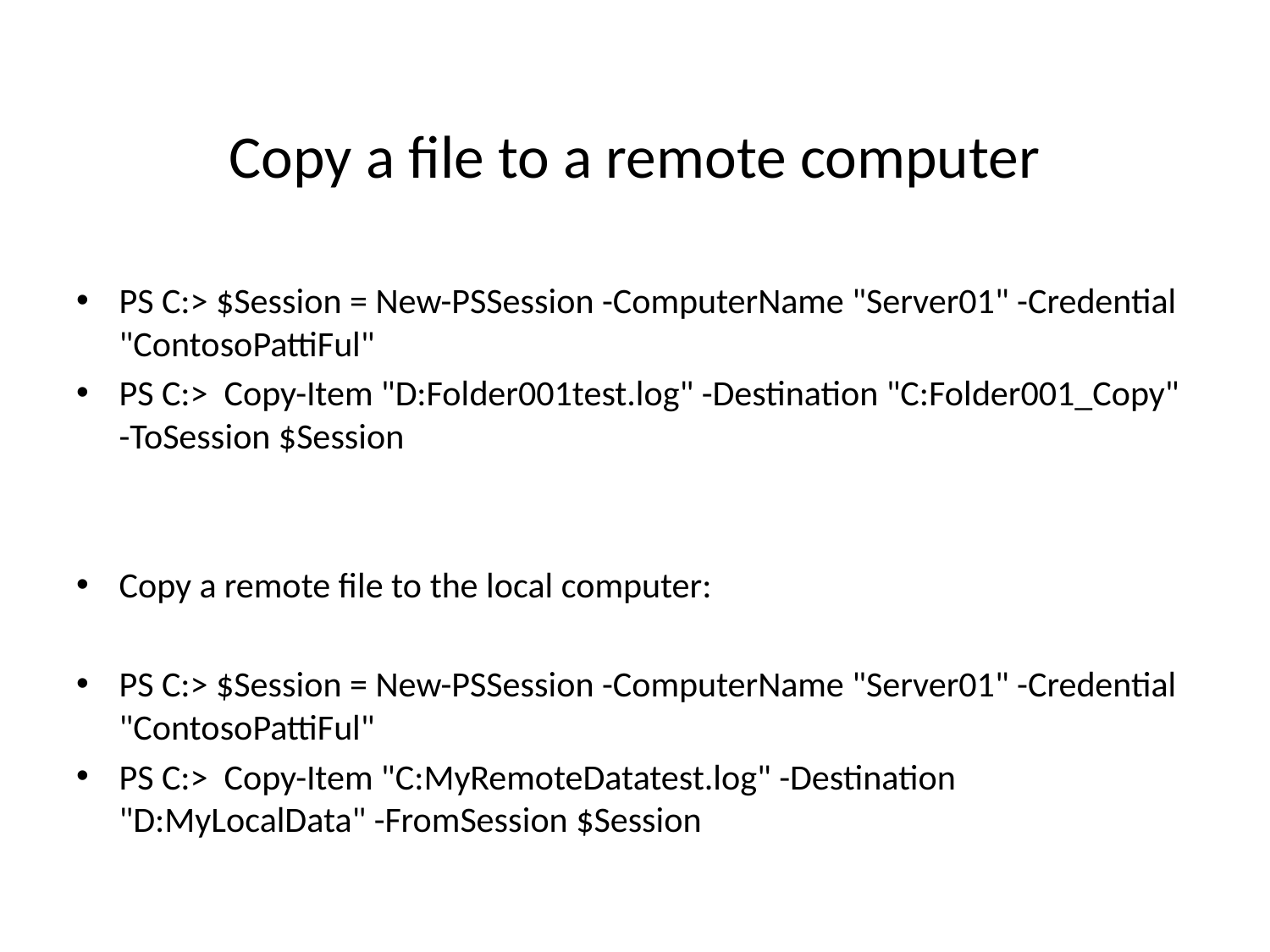

# Copy a file to a remote computer

PS C:> $Session = New-PSSession -ComputerName "Server01" -Credential "ContosoPattiFul"
PS C:>  Copy-Item "D:Folder001test.log" -Destination "C:Folder001_Copy" -ToSession $Session

Copy a remote file to the local computer:

PS C:> $Session = New-PSSession -ComputerName "Server01" -Credential "ContosoPattiFul"
PS C:>  Copy-Item "C:MyRemoteDatatest.log" -Destination "D:MyLocalData" -FromSession $Session